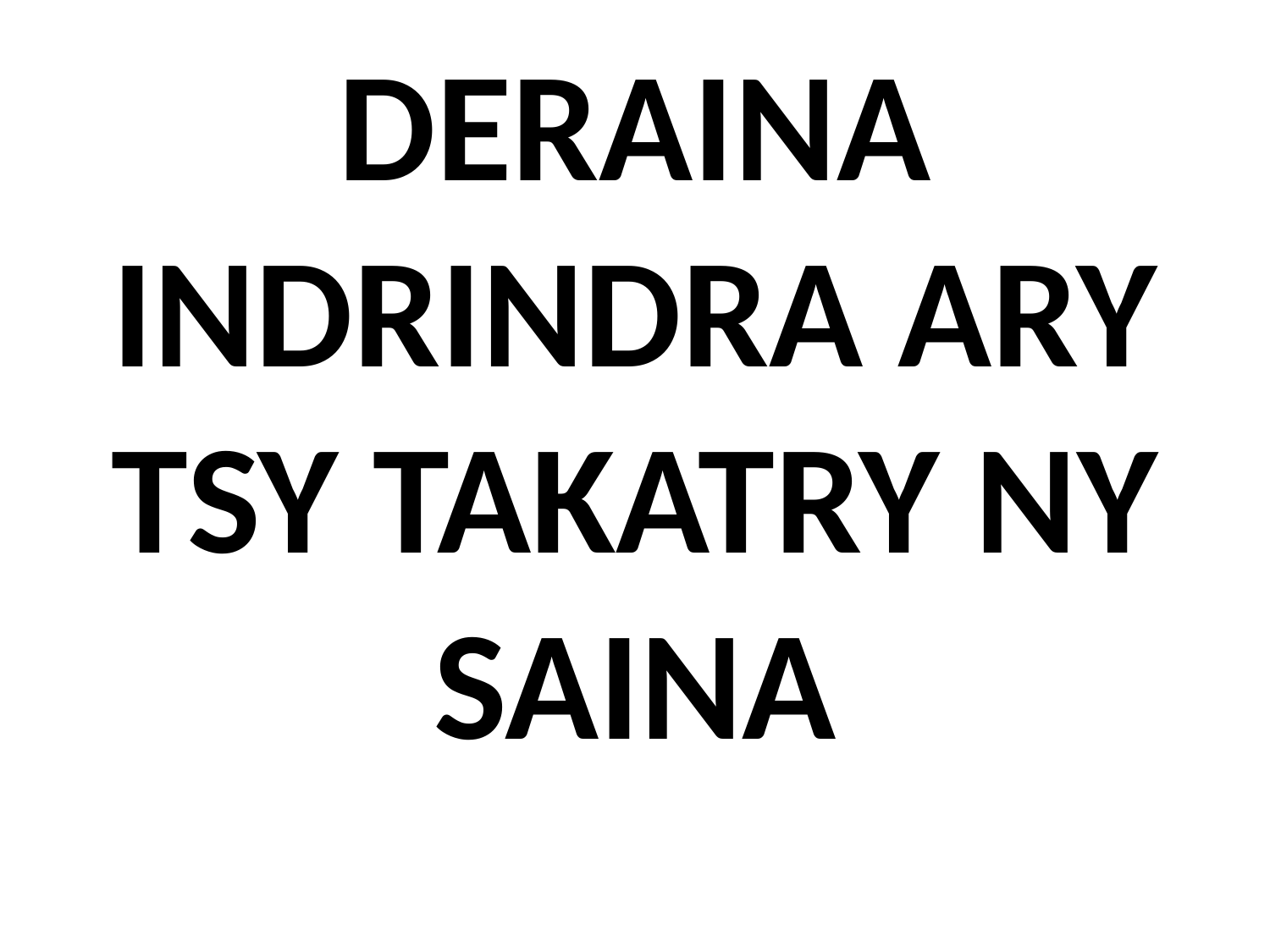

# DERAINA INDRINDRA ARY TSY TAKATRY NY SAINA